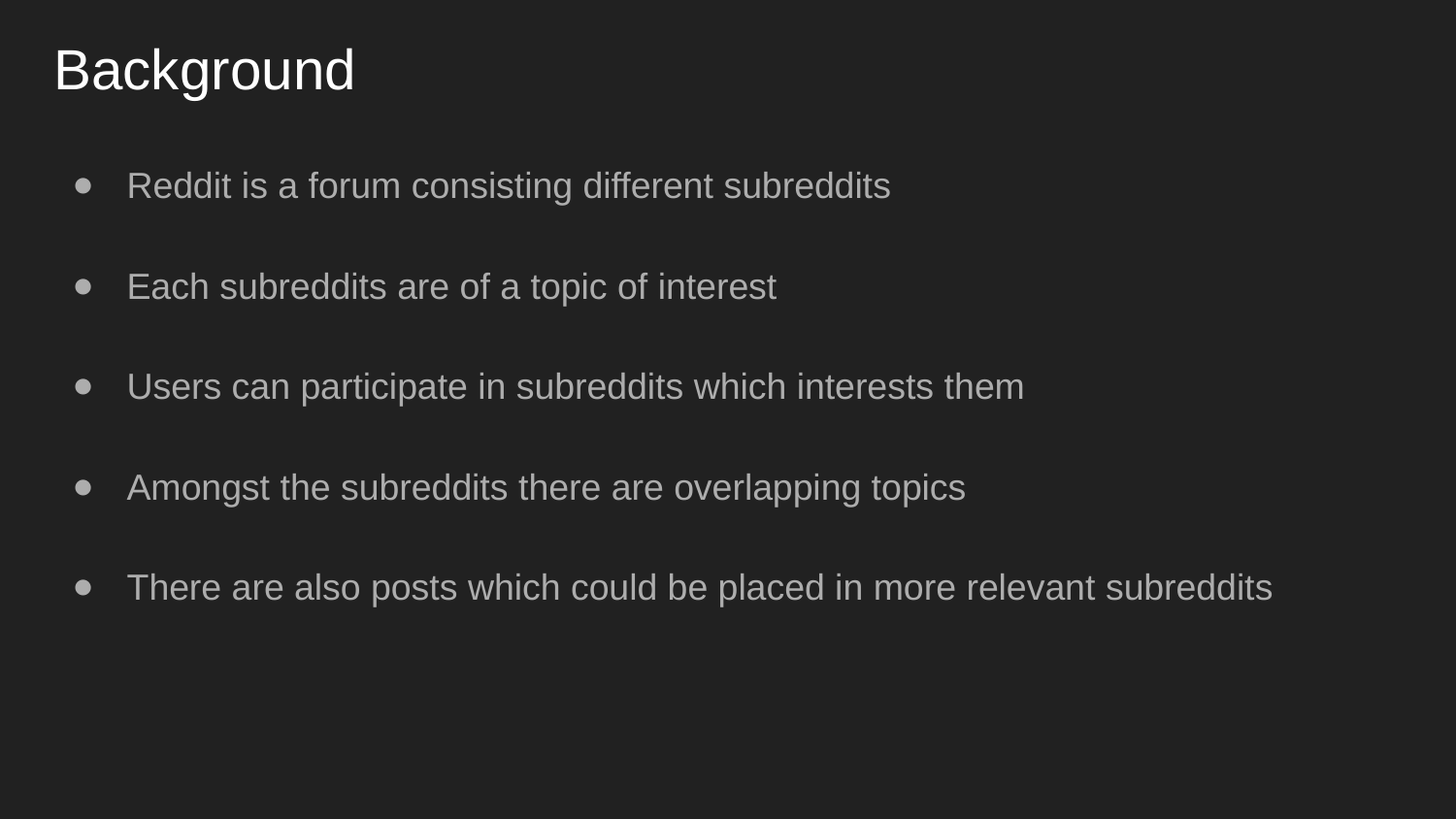

# Background
Reddit is a forum consisting different subreddits

Each subreddits are of a topic of interest

Users can participate in subreddits which interests them

Amongst the subreddits there are overlapping topics

There are also posts which could be placed in more relevant subreddits